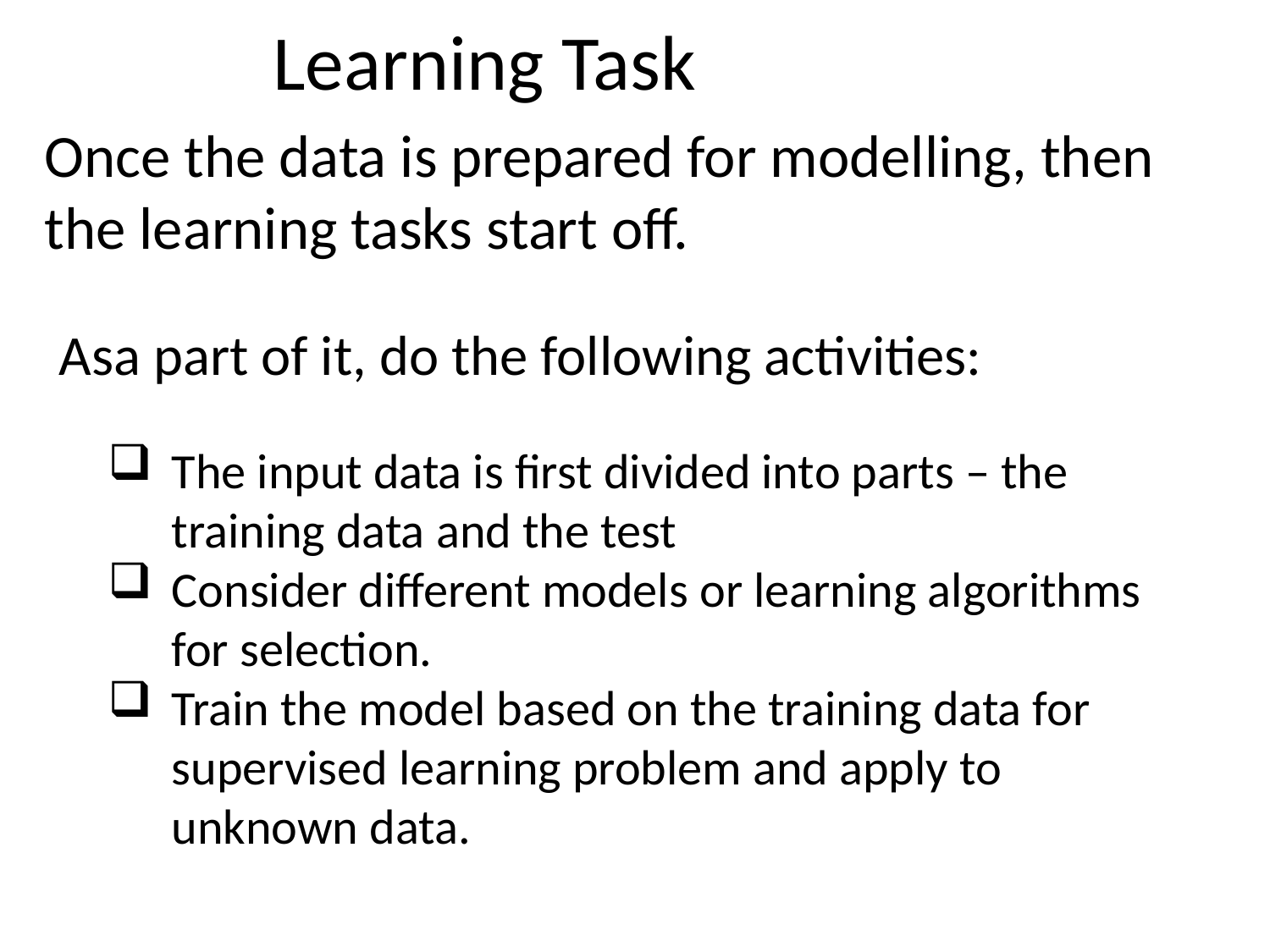

# Learning Task
Once the data is prepared for modelling, then the learning tasks start off.

 Asa part of it, do the following activities:

The input data is first divided into parts – the training data and the test
Consider different models or learning algorithms for selection.
Train the model based on the training data for supervised learning problem and apply to unknown data.